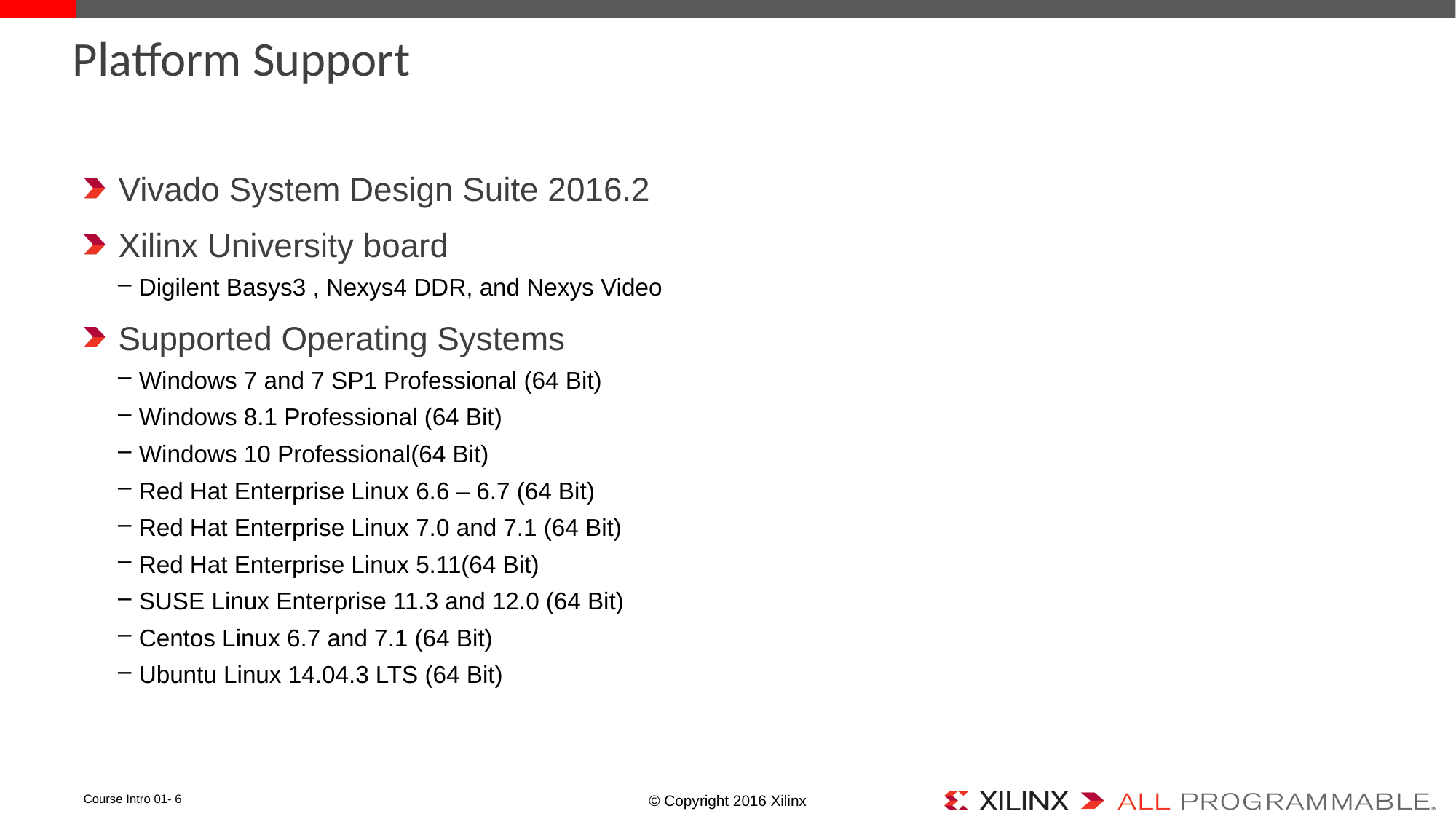

# Platform Support
Vivado System Design Suite 2016.2
Xilinx University board
Digilent Basys3 , Nexys4 DDR, and Nexys Video
Supported Operating Systems
Windows 7 and 7 SP1 Professional (64 Bit)
Windows 8.1 Professional (64 Bit)
Windows 10 Professional(64 Bit)
Red Hat Enterprise Linux 6.6 – 6.7 (64 Bit)
Red Hat Enterprise Linux 7.0 and 7.1 (64 Bit)
Red Hat Enterprise Linux 5.11(64 Bit)
SUSE Linux Enterprise 11.3 and 12.0 (64 Bit)
Centos Linux 6.7 and 7.1 (64 Bit)
Ubuntu Linux 14.04.3 LTS (64 Bit)

Course Intro 01- 6
© Copyright 2016 Xilinx